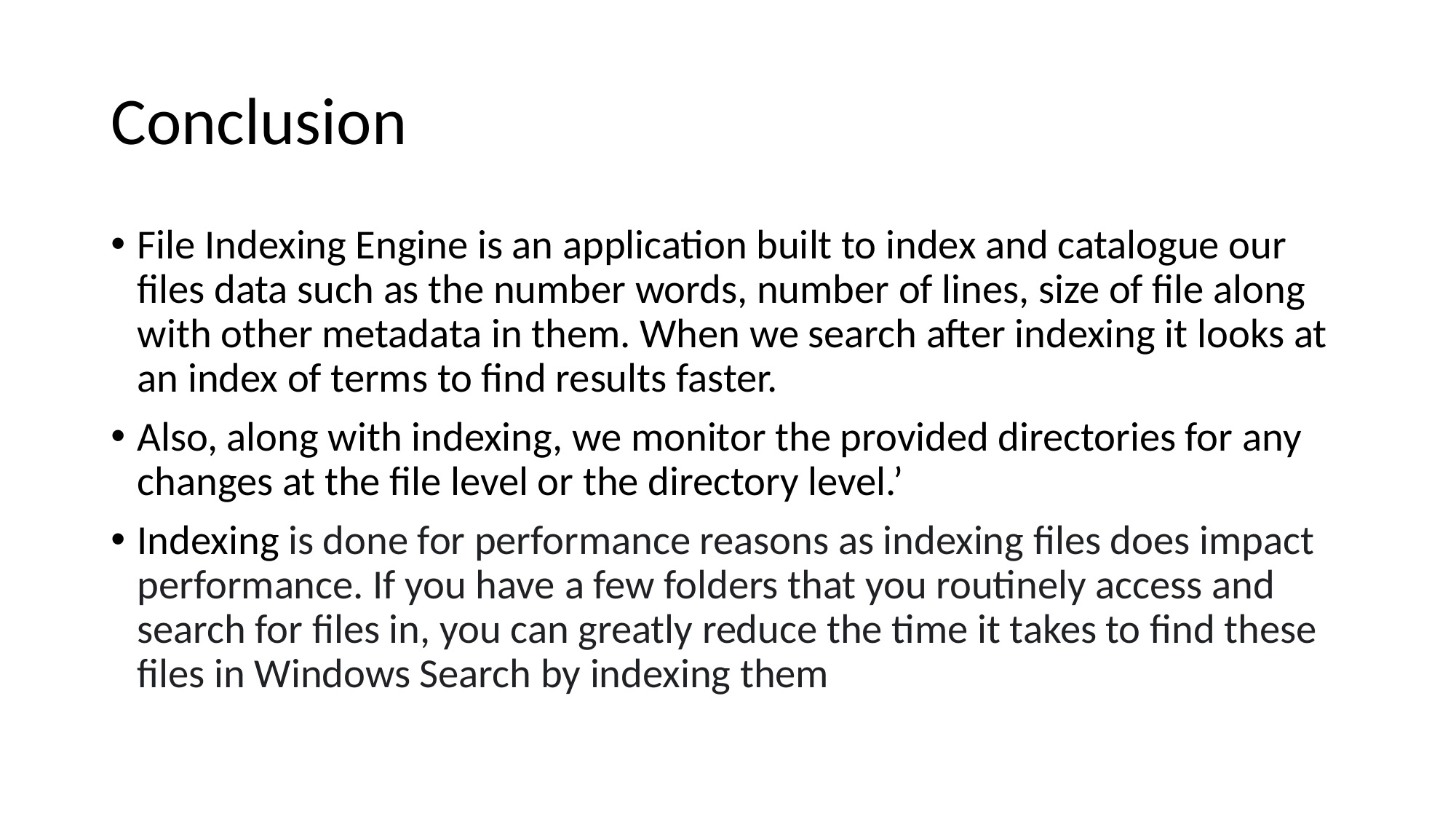

# Conclusion
File Indexing Engine is an application built to index and catalogue our files data such as the number words, number of lines, size of file along with other metadata in them. When we search after indexing it looks at an index of terms to find results faster.
Also, along with indexing, we monitor the provided directories for any changes at the file level or the directory level.’
Indexing is done for performance reasons as indexing files does impact performance. If you have a few folders that you routinely access and search for files in, you can greatly reduce the time it takes to find these files in Windows Search by indexing them